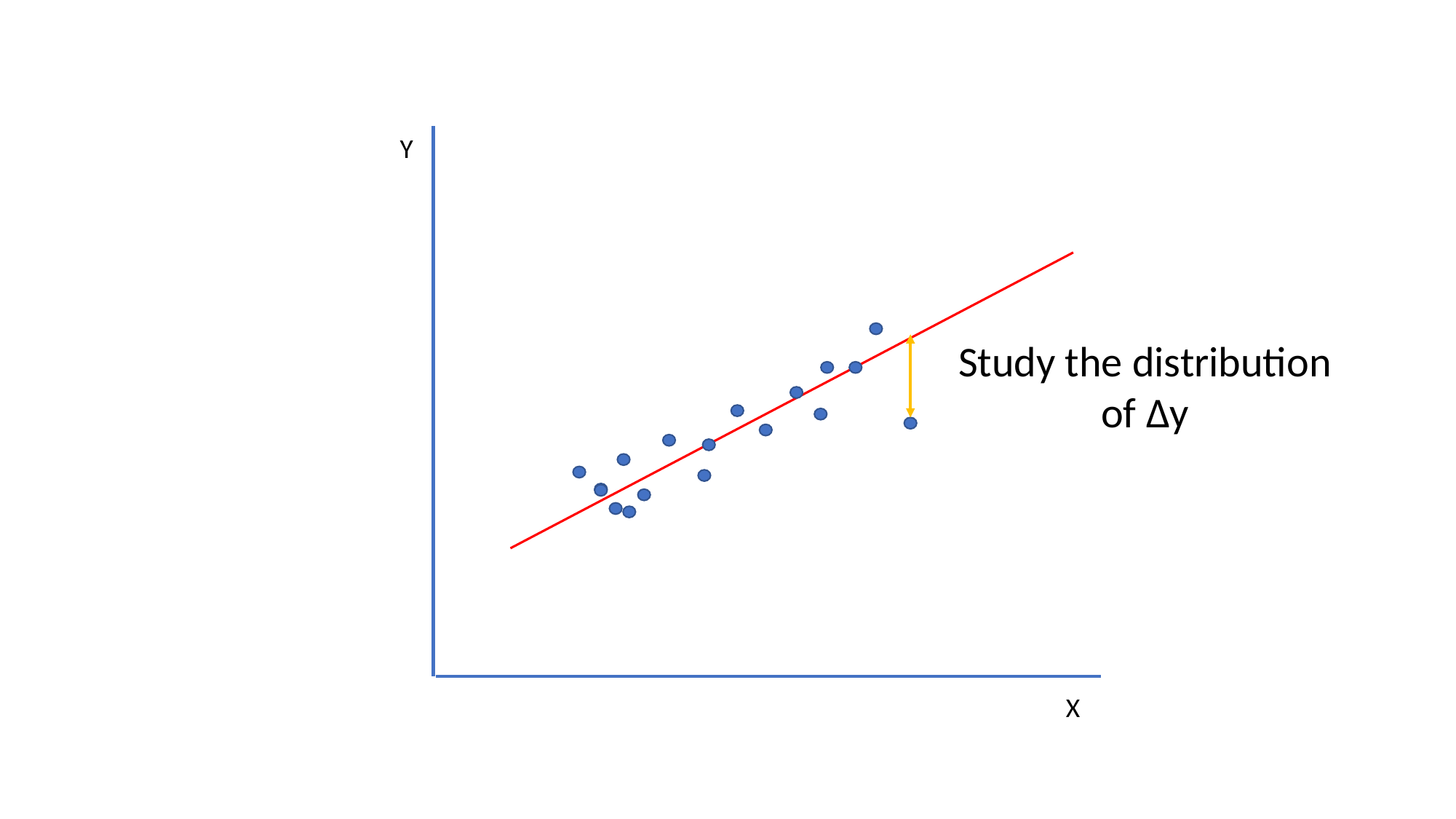

Y

Study the distribution
of Δy

X